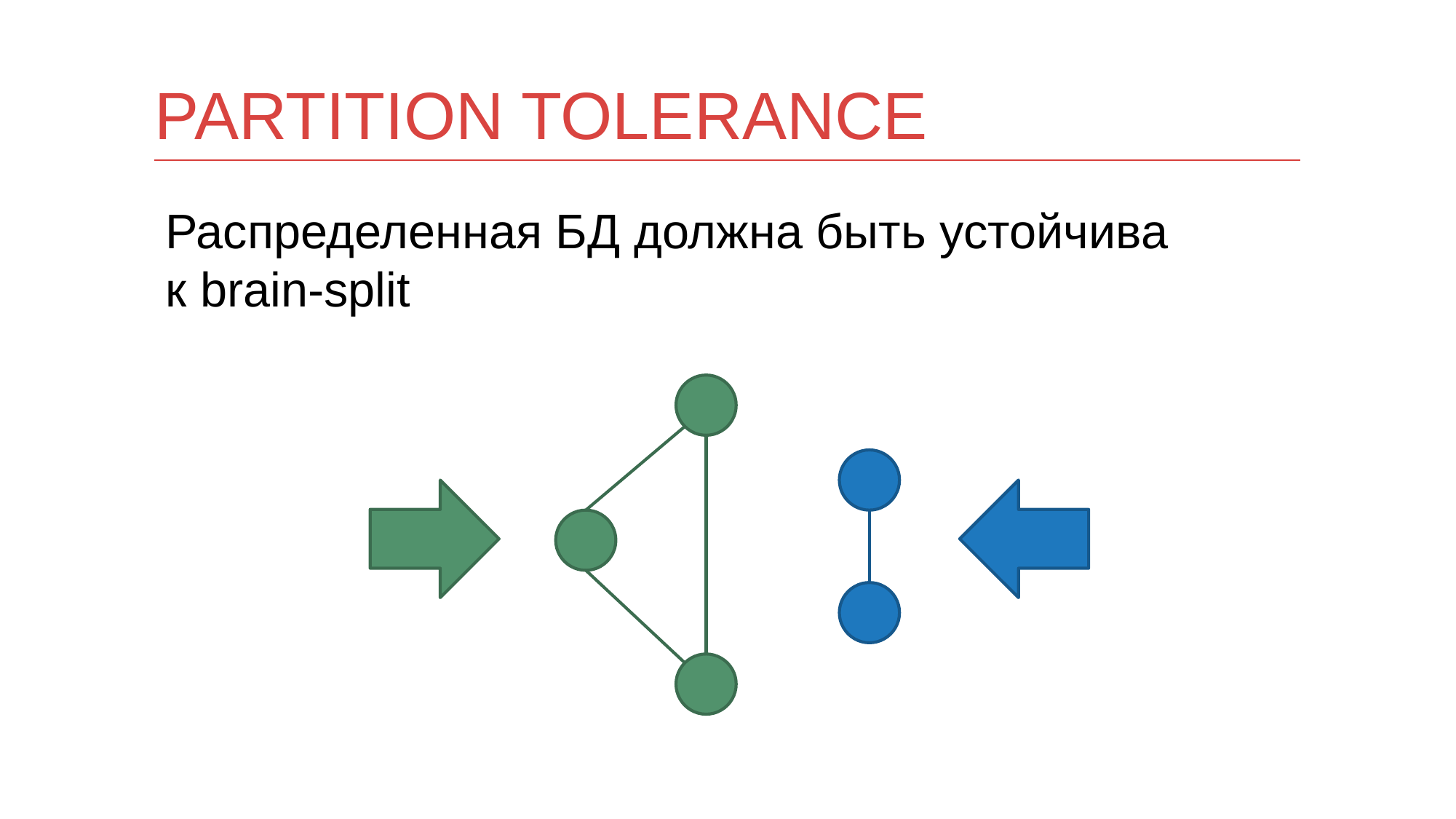

# Partition tolerance
Распределенная БД должна быть устойчива к brain-split